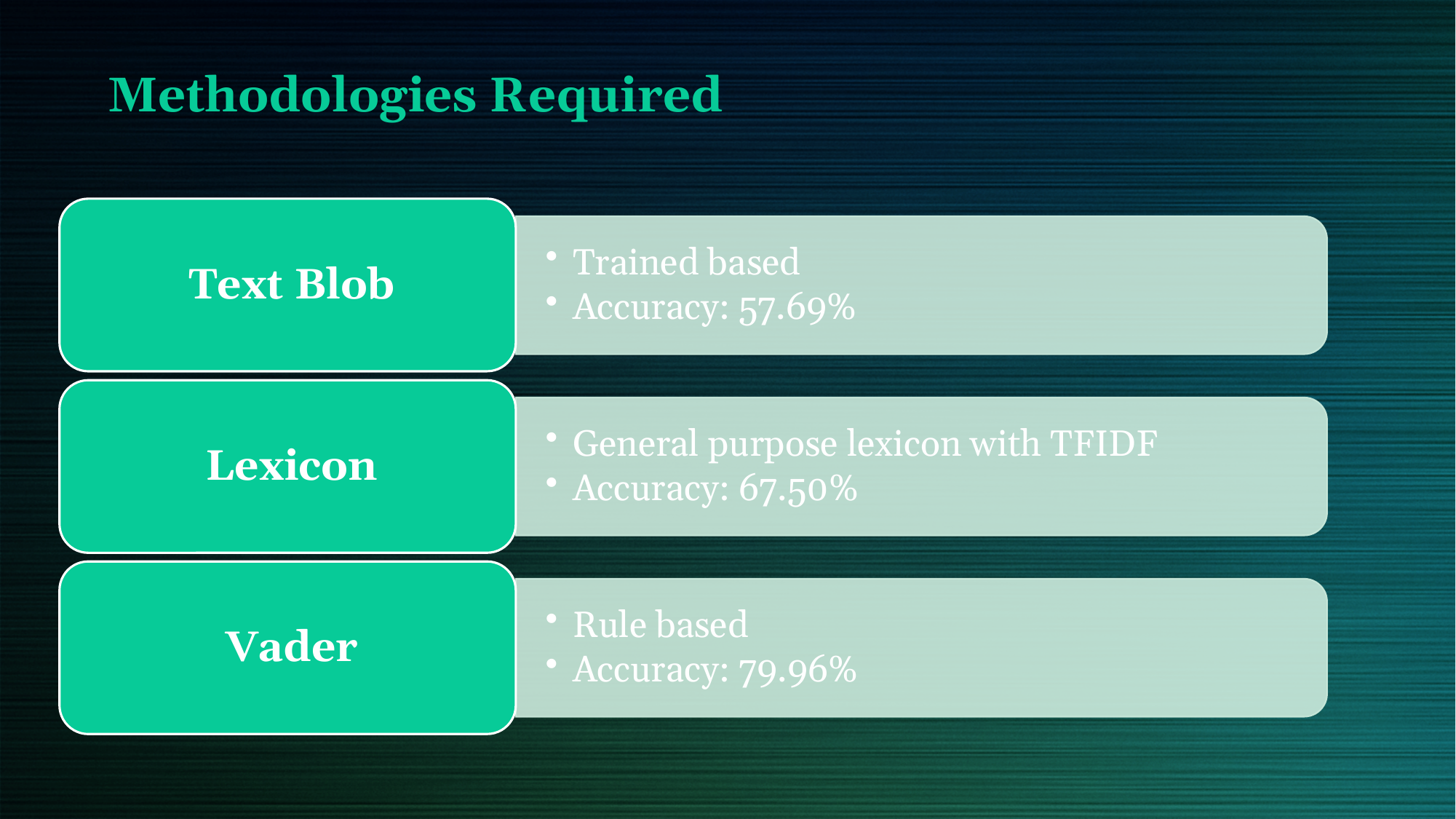

Methodologies Required
Trained based
Accuracy: 57.69%
Text Blob
General purpose lexicon with TFIDF
Accuracy: 67.50%
Lexicon
Rule based
Accuracy: 79.96%
Vader